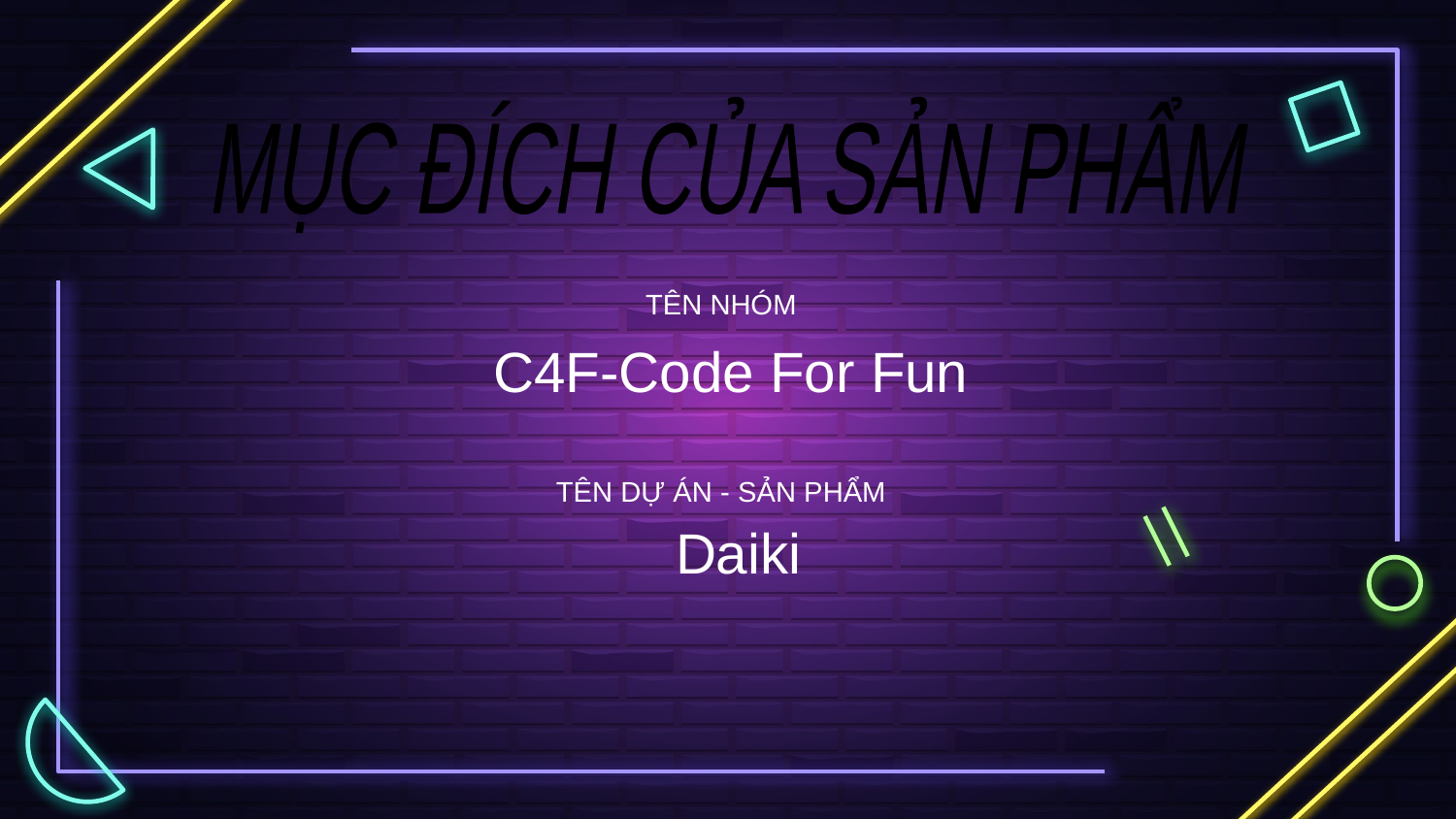

MỤC ĐÍCH CỦA SẢN PHẨM

TÊN NHÓM
C4F-Code For Fun
TÊN DỰ ÁN - SẢN PHẨM
Daiki